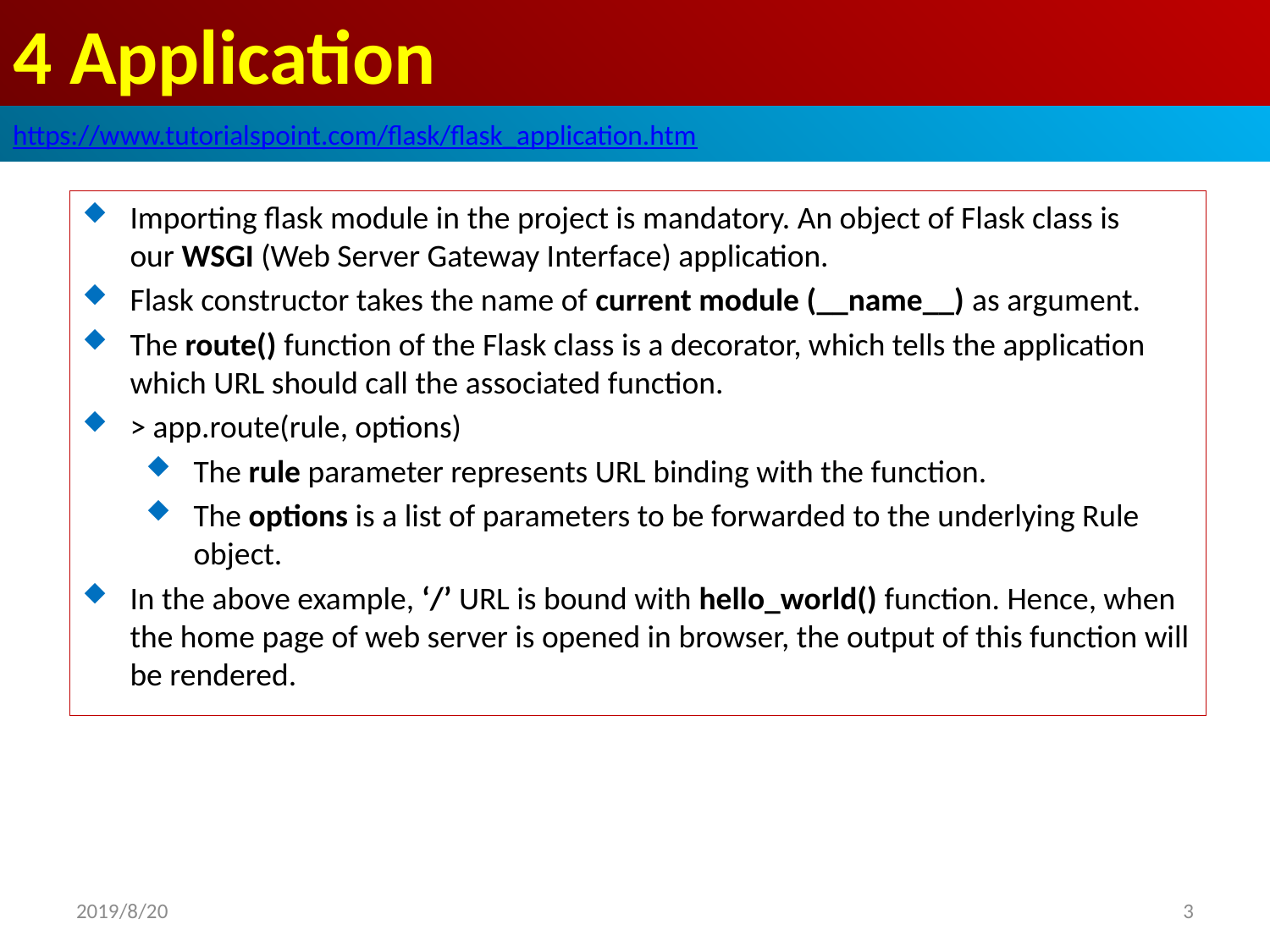

# 4 Application
https://www.tutorialspoint.com/flask/flask_application.htm
Importing flask module in the project is mandatory. An object of Flask class is our WSGI (Web Server Gateway Interface) application.
Flask constructor takes the name of current module (__name__) as argument.
The route() function of the Flask class is a decorator, which tells the application which URL should call the associated function.
> app.route(rule, options)
The rule parameter represents URL binding with the function.
The options is a list of parameters to be forwarded to the underlying Rule object.
In the above example, ‘/’ URL is bound with hello_world() function. Hence, when the home page of web server is opened in browser, the output of this function will be rendered.

2019/8/20
3